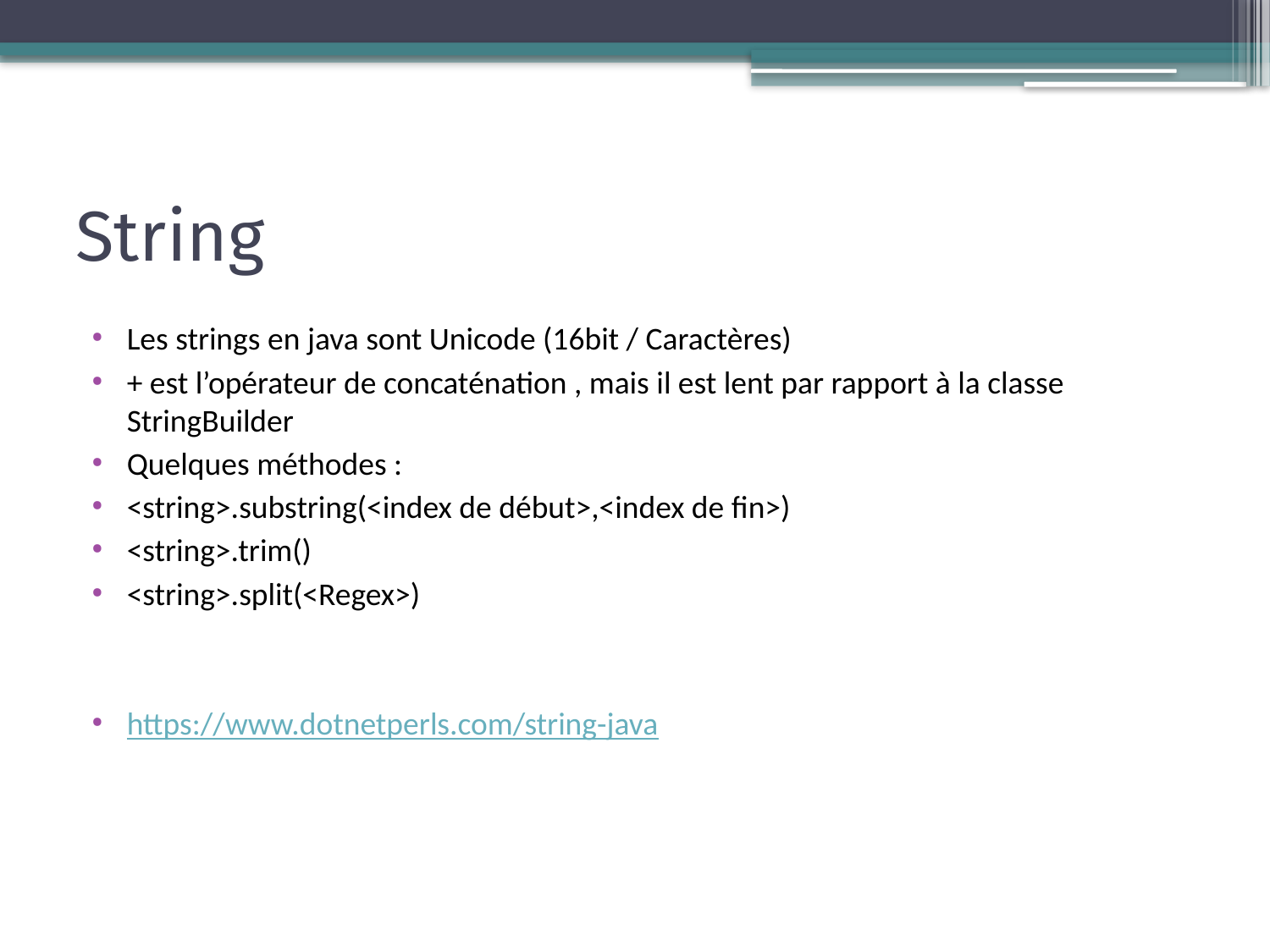

# String
Les strings en java sont Unicode (16bit / Caractères)
+ est l’opérateur de concaténation , mais il est lent par rapport à la classe StringBuilder
Quelques méthodes :
<string>.substring(<index de début>,<index de fin>)
<string>.trim()
<string>.split(<Regex>)

https://www.dotnetperls.com/string-java